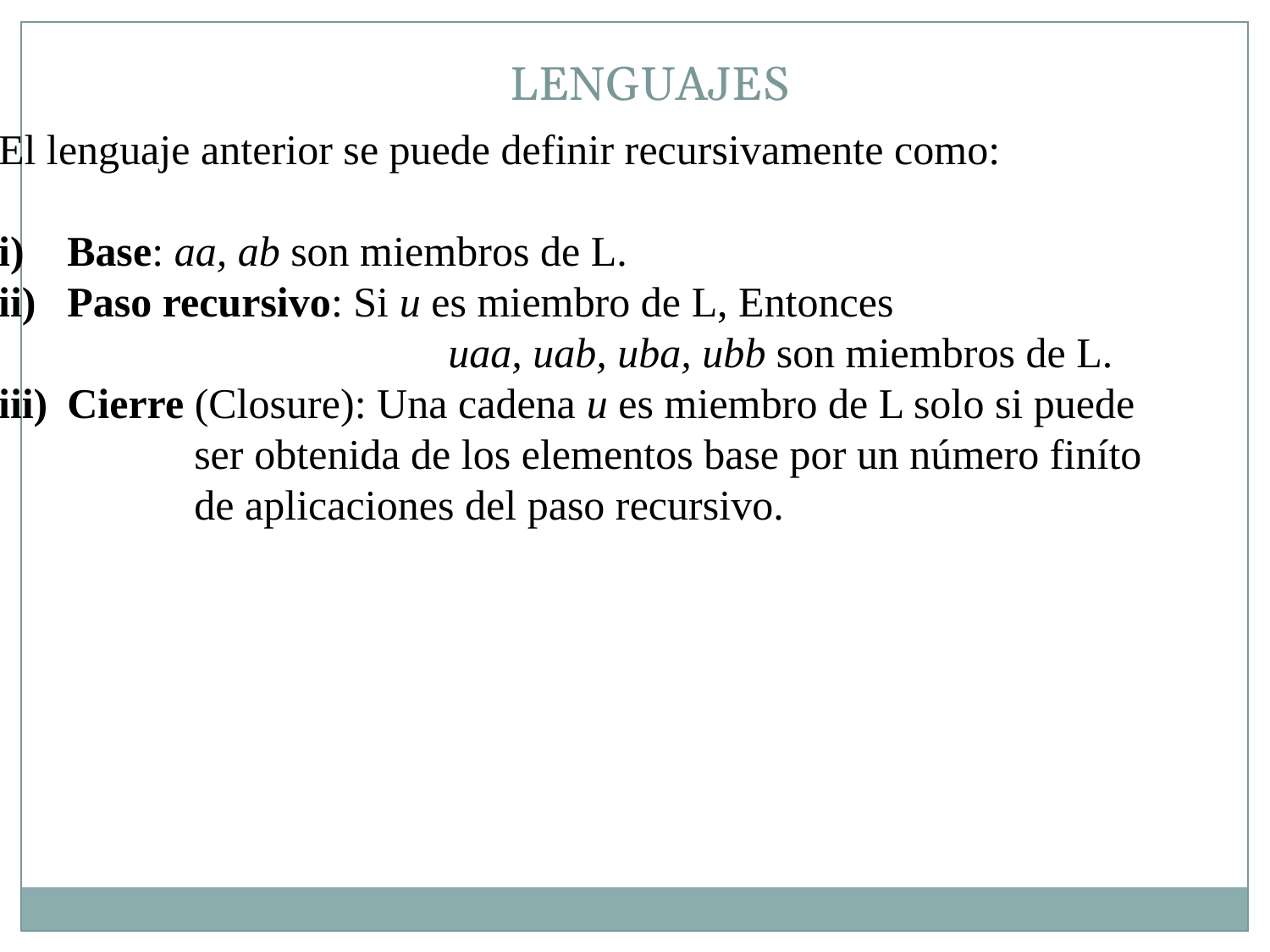

LENGUAJES
El lenguaje anterior se puede definir recursivamente como:

Base: aa, ab son miembros de L.
Paso recursivo: Si u es miembro de L, Entonces
				uaa, uab, uba, ubb son miembros de L.
Cierre (Closure): Una cadena u es miembro de L solo si puede
		ser obtenida de los elementos base por un número finíto
		de aplicaciones del paso recursivo.